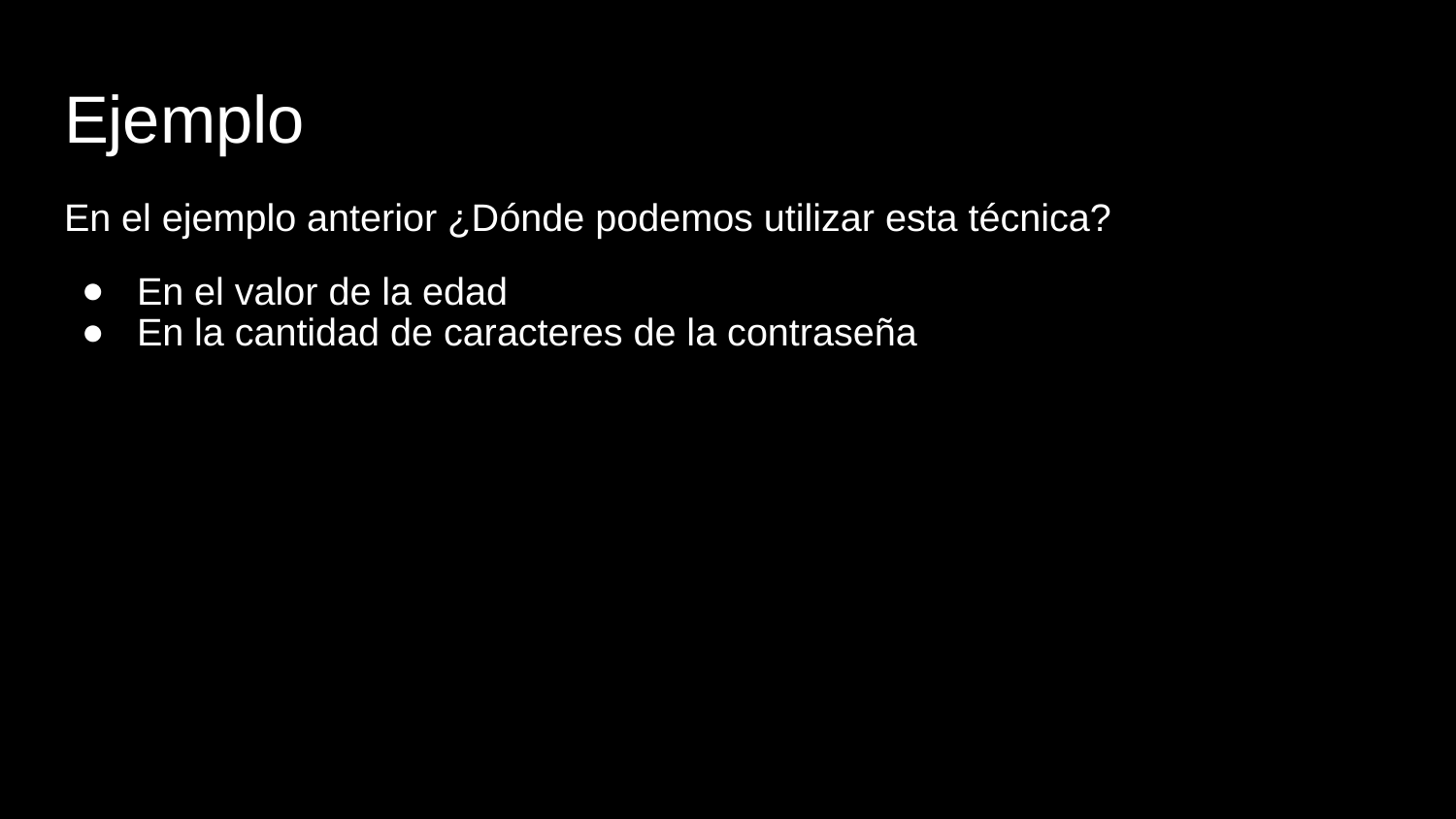

# Ejemplo
En el ejemplo anterior ¿Dónde podemos utilizar esta técnica?
En el valor de la edad
En la cantidad de caracteres de la contraseña